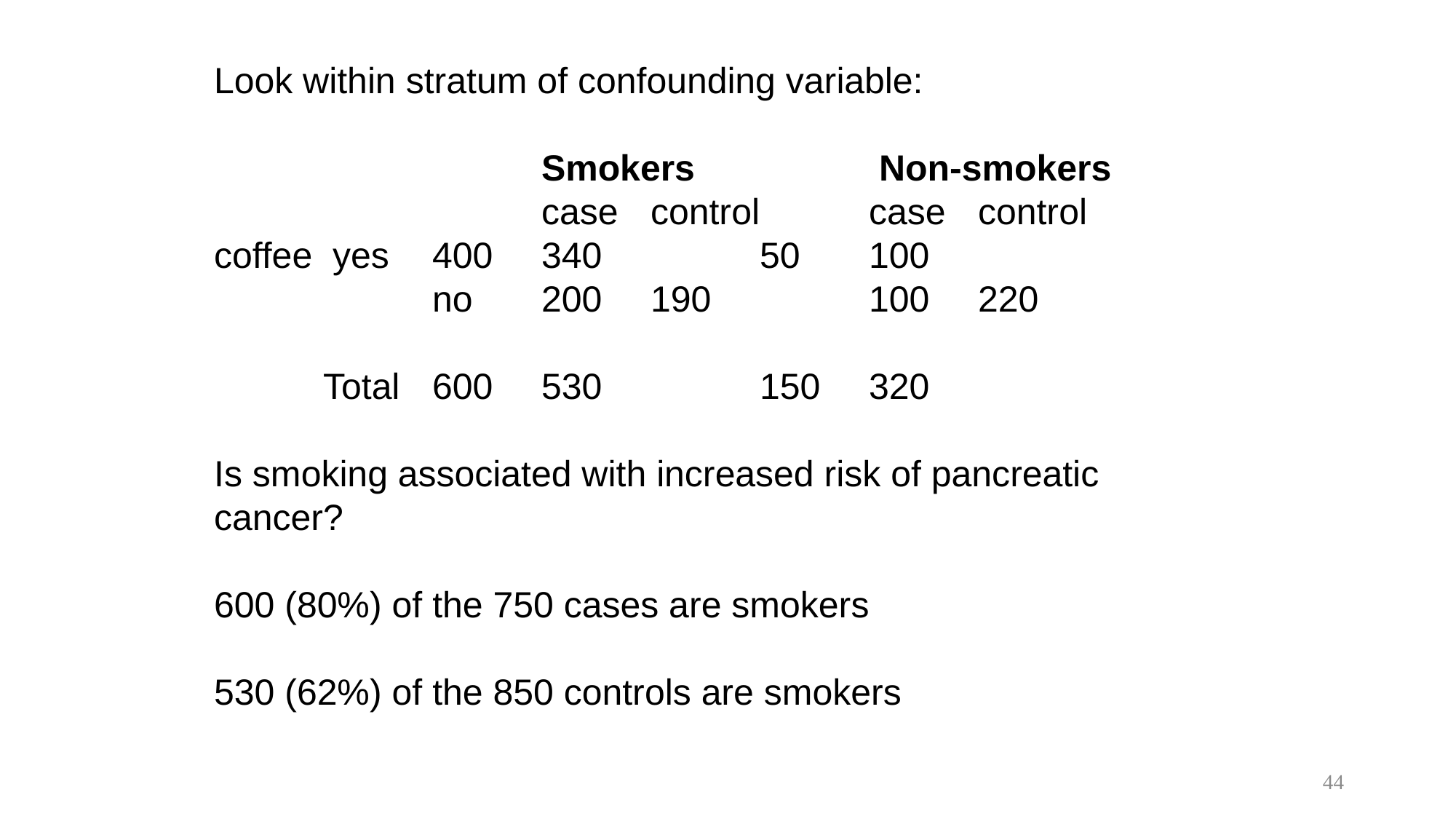

Look within stratum of confounding variable:

	 			Smokers		 Non-smokers
				case	control	case	control
coffee  yes	400	340	 	50	100
			no	200	190		100	220

		Total	600	530		150	320

Is smoking associated with increased risk of pancreatic cancer?

600 (80%) of the 750 cases are smokers

530 (62%) of the 850 controls are smokers
44